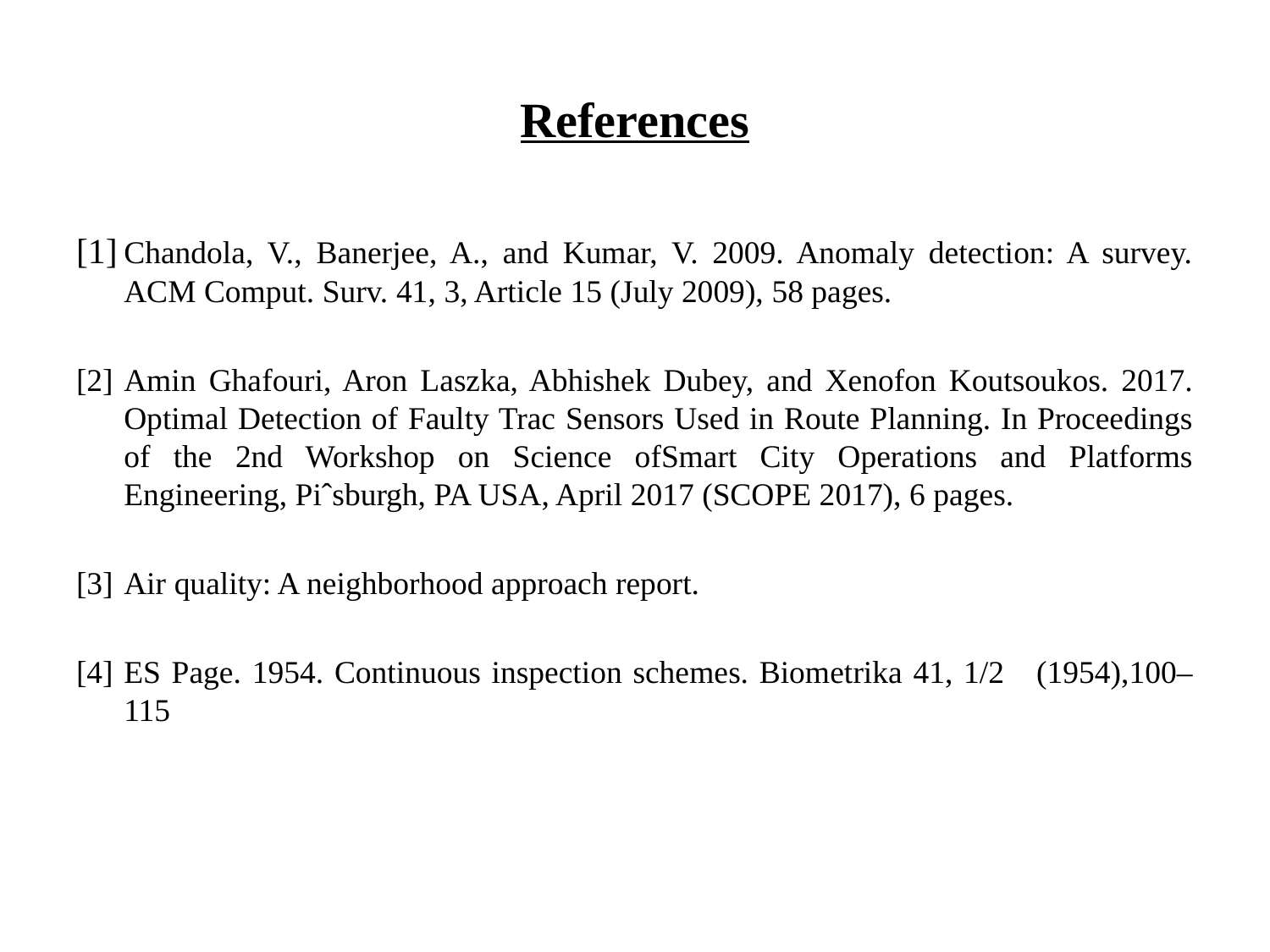

# References
[1]	Chandola, V., Banerjee, A., and Kumar, V. 2009. Anomaly detection: A survey. ACM Comput. Surv. 41, 3, Article 15 (July 2009), 58 pages.

[2]	Amin Ghafouri, Aron Laszka, Abhishek Dubey, and Xenofon Koutsoukos. 2017. Optimal Detection of Faulty Trac Sensors Used in Route Planning. In Proceedings of the 2nd Workshop on Science ofSmart City Operations and Platforms Engineering, Piˆsburgh, PA USA, April 2017 (SCOPE 2017), 6 pages.

[3]	Air quality: A neighborhood approach report.

[4]	ES Page. 1954. Continuous inspection schemes. Biometrika 41, 1/2   (1954),100–115